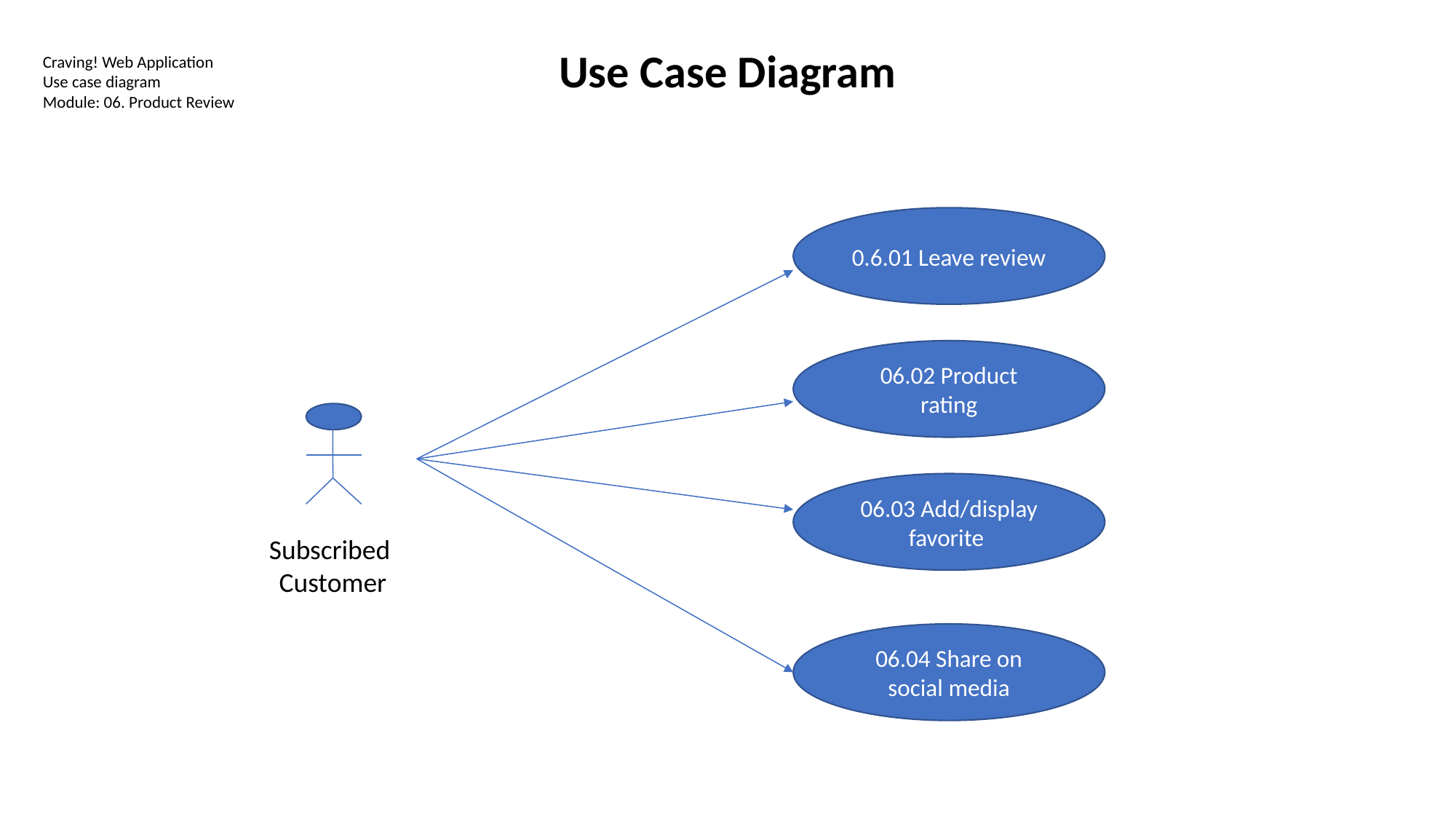

Use Case Diagram
Craving! Web Application
Use case diagram
Module: 06. Product Review
0.6.01 Leave review
06.02 Product rating

06.03 Add/display favorite
Subscribed
Customer
06.04 Share on social media